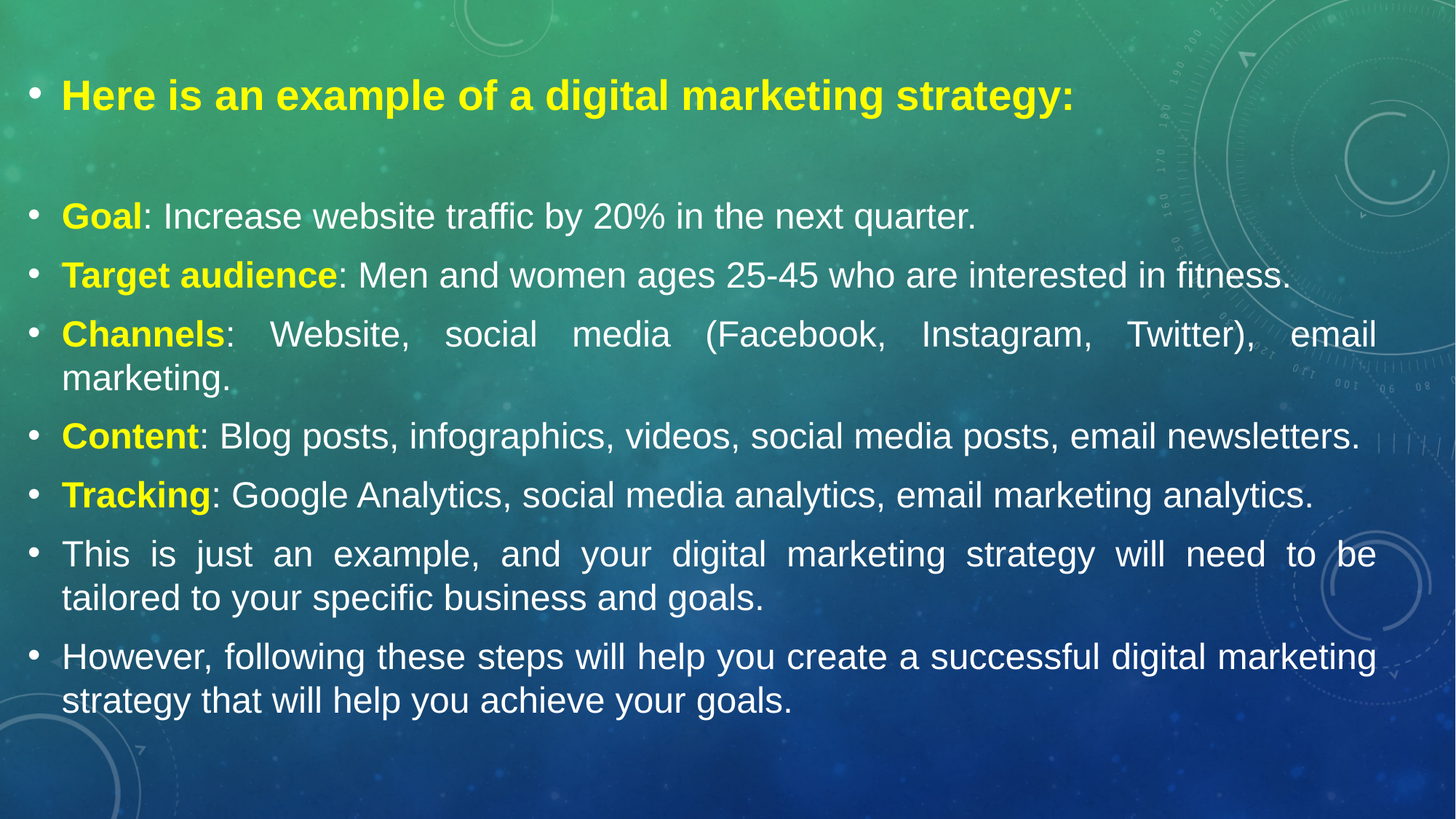

Here is an example of a digital marketing strategy:

Goal: Increase website traffic by 20% in the next quarter.
Target audience: Men and women ages 25-45 who are interested in fitness.
Channels: Website, social media (Facebook, Instagram, Twitter), email marketing.
Content: Blog posts, infographics, videos, social media posts, email newsletters.
Tracking: Google Analytics, social media analytics, email marketing analytics.
This is just an example, and your digital marketing strategy will need to be tailored to your specific business and goals.
However, following these steps will help you create a successful digital marketing strategy that will help you achieve your goals.